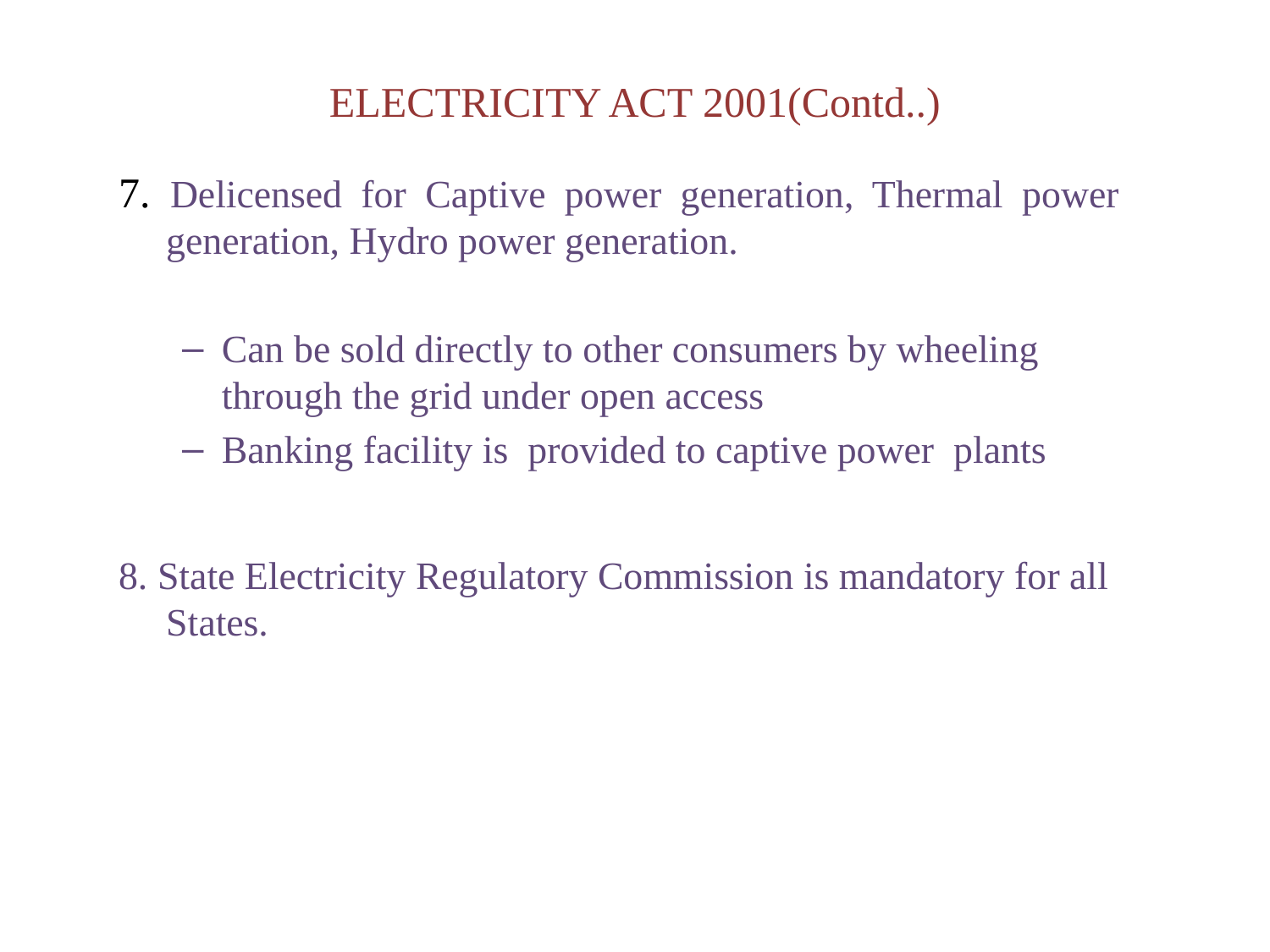

# ELECTRICITY ACT 2001(Contd..)
7. Delicensed for Captive power generation, Thermal power generation, Hydro power generation.

Can be sold directly to other consumers by wheeling through the grid under open access
Banking facility is  provided to captive power  plants

8. State Electricity Regulatory Commission is mandatory for all States.